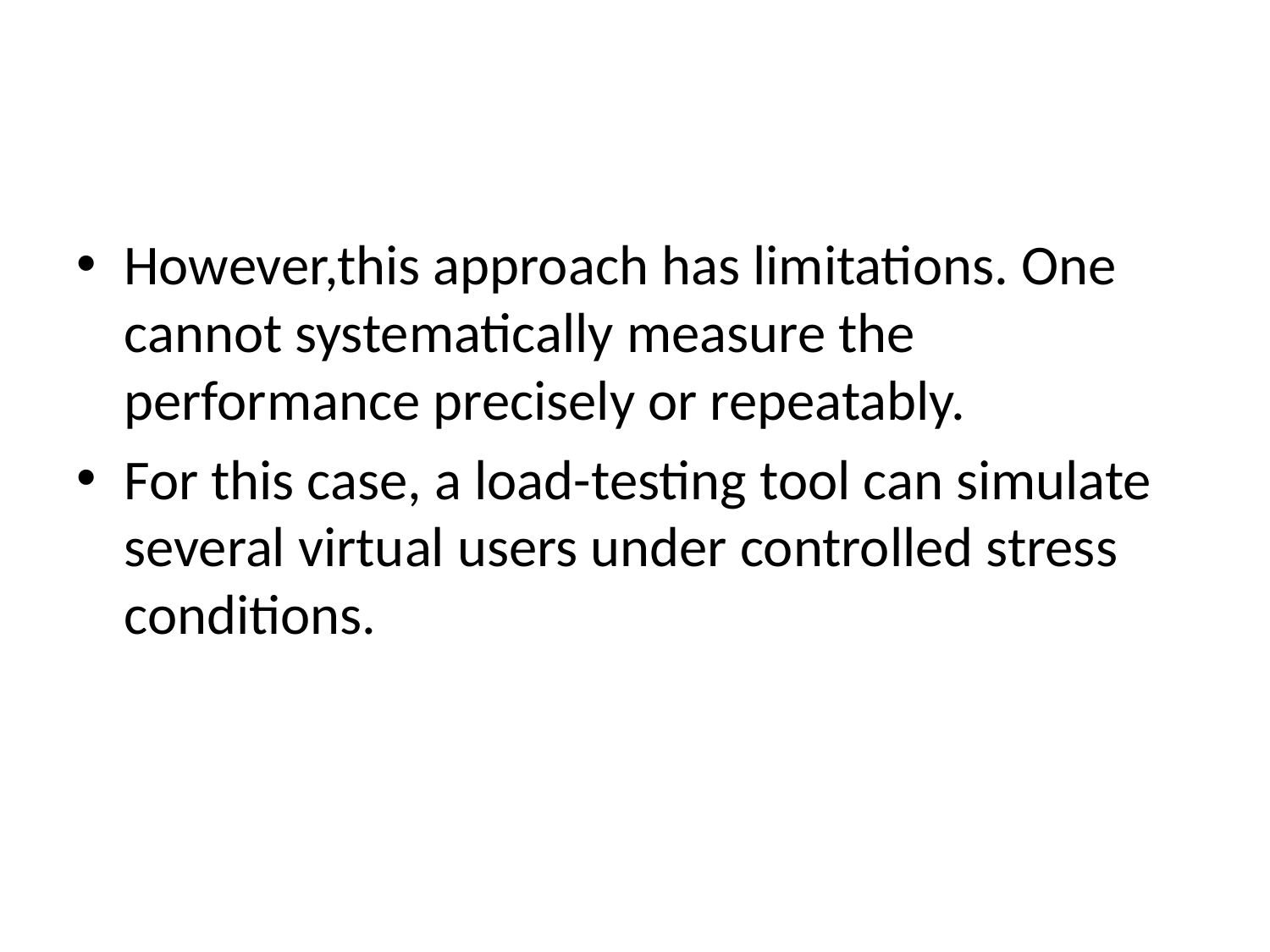

However,this approach has limitations. One cannot systematically measure the performance precisely or repeatably.
For this case, a load-testing tool can simulate several virtual users under controlled stress conditions.